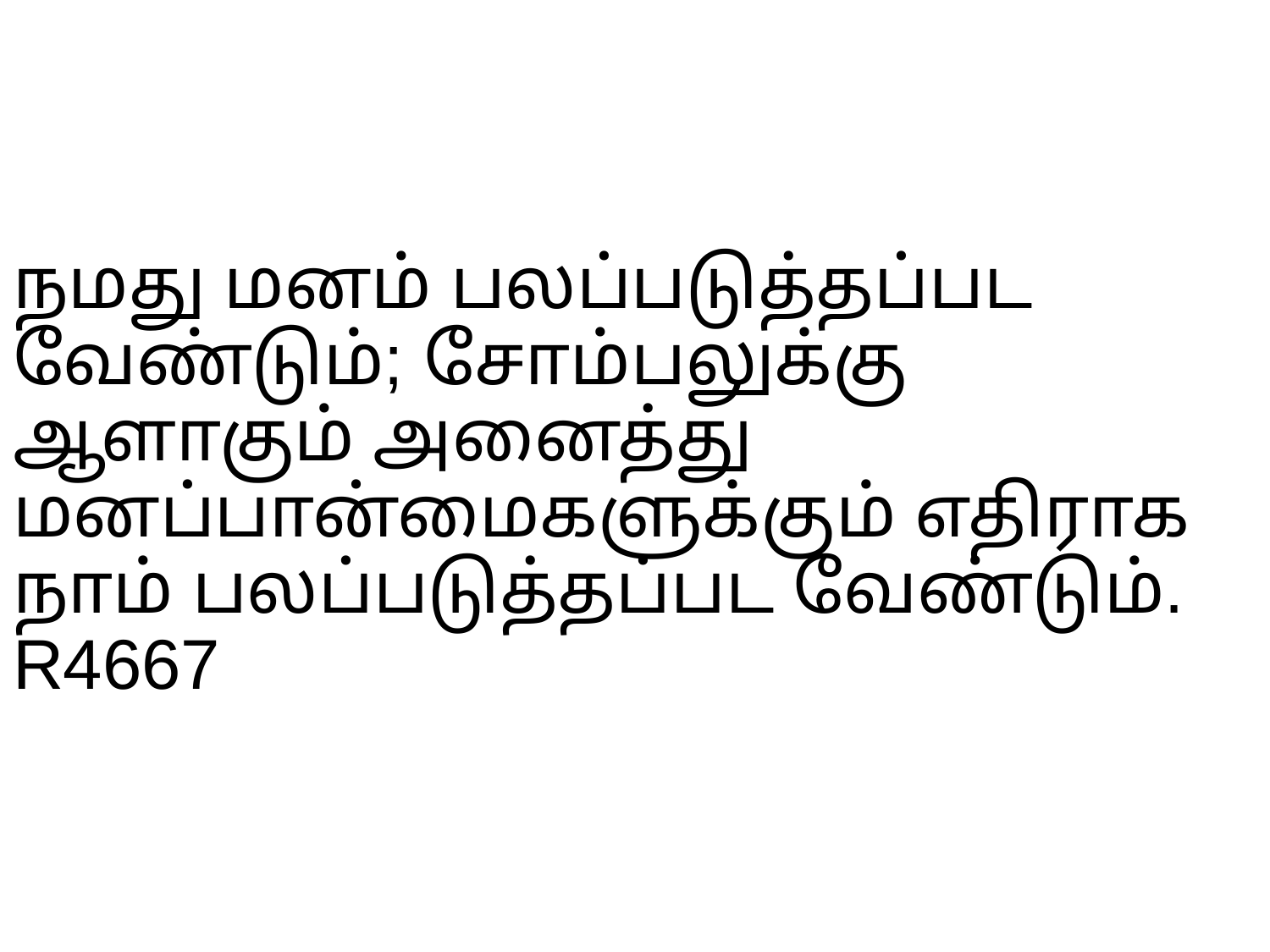

# நமது மனம் பலப்படுத்தப்பட வேண்டும்; சோம்பலுக்கு ஆளாகும் அனைத்து மனப்பான்மைகளுக்கும் எதிராக நாம் பலப்படுத்தப்பட வேண்டும். R4667